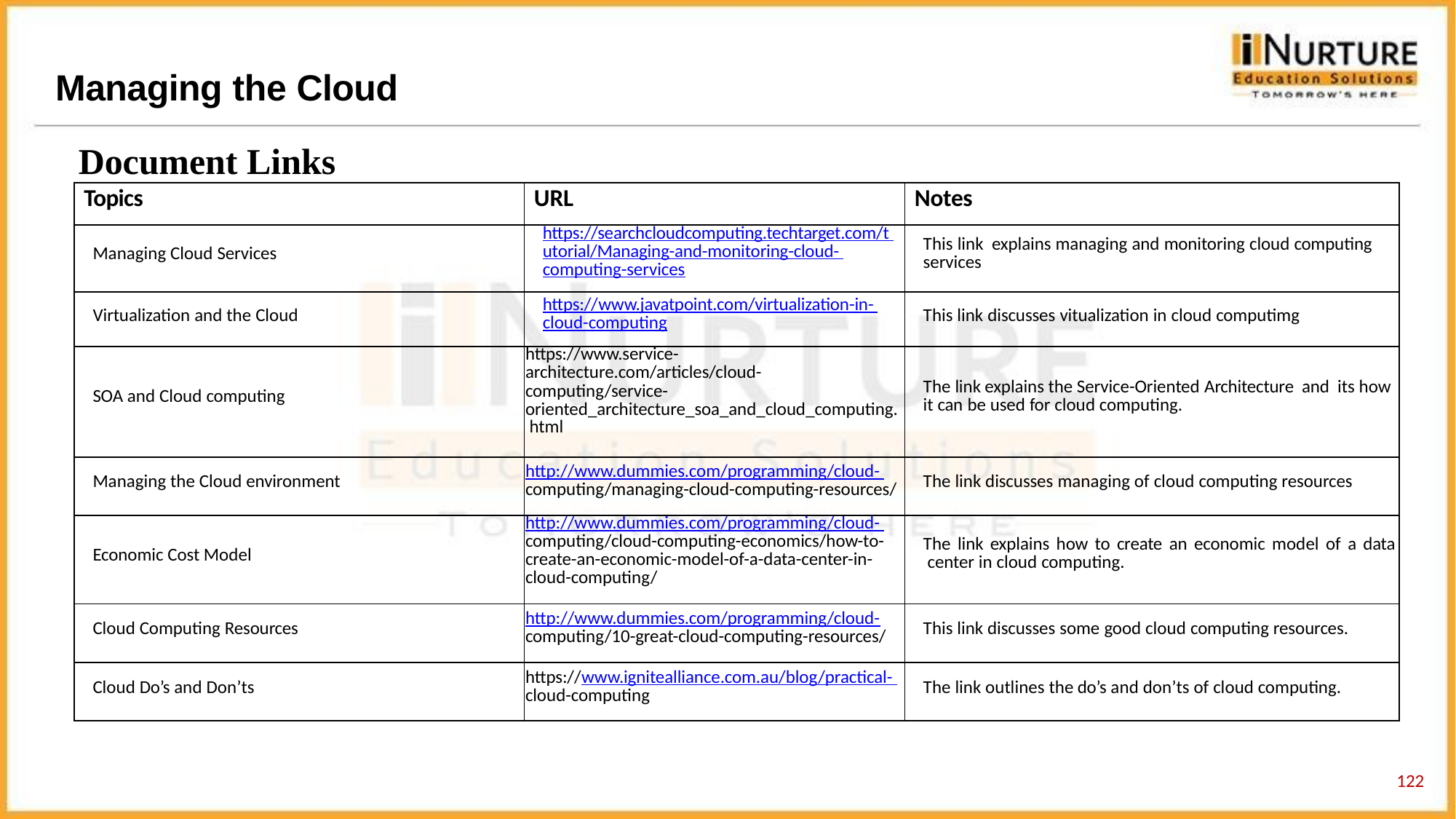

# Managing the Cloud
Document Links
| Topics | URL | Notes |
| --- | --- | --- |
| Managing Cloud Services | https://searchcloudcomputing.techtarget.com/t utorial/Managing-and-monitoring-cloud- computing-services | This link explains managing and monitoring cloud computing services |
| Virtualization and the Cloud | https://www.javatpoint.com/virtualization-in- cloud-computing | This link discusses vitualization in cloud computimg |
| SOA and Cloud computing | https://www.service- architecture.com/articles/cloud- computing/service- oriented\_architecture\_soa\_and\_cloud\_computing. html | The link explains the Service-Oriented Architecture and its how it can be used for cloud computing. |
| Managing the Cloud environment | http://www.dummies.com/programming/cloud- computing/managing-cloud-computing-resources/ | The link discusses managing of cloud computing resources |
| Economic Cost Model | http://www.dummies.com/programming/cloud- computing/cloud-computing-economics/how-to- create-an-economic-model-of-a-data-center-in- cloud-computing/ | The link explains how to create an economic model of a data center in cloud computing. |
| Cloud Computing Resources | http://www.dummies.com/programming/cloud- computing/10-great-cloud-computing-resources/ | This link discusses some good cloud computing resources. |
| Cloud Do’s and Don’ts | https://www.ignitealliance.com.au/blog/practical- cloud-computing | The link outlines the do’s and don’ts of cloud computing. |
122